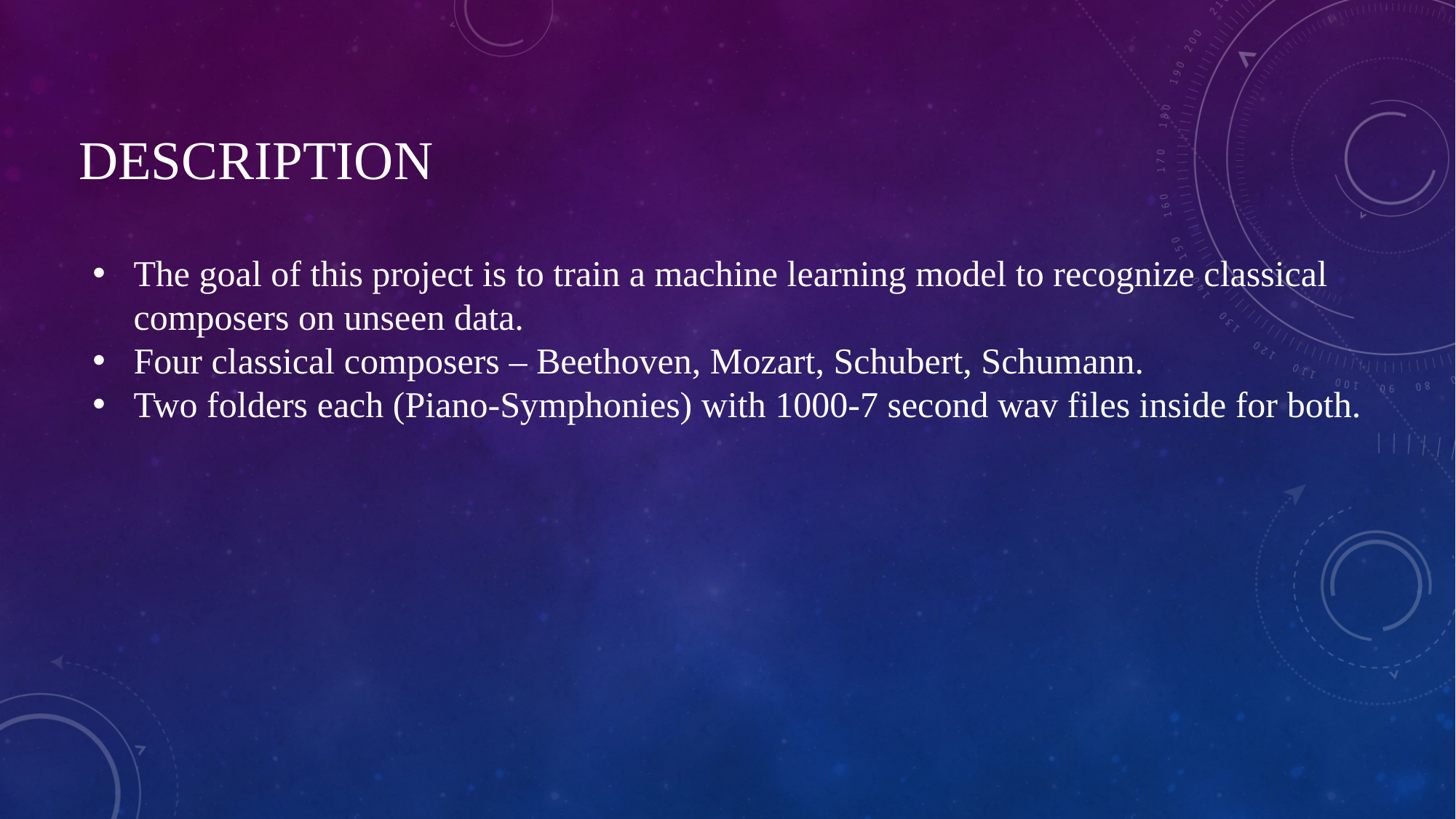

# Description
The goal of this project is to train a machine learning model to recognize classical composers on unseen data.
Four classical composers – Beethoven, Mozart, Schubert, Schumann.
Two folders each (Piano-Symphonies) with 1000-7 second wav files inside for both.